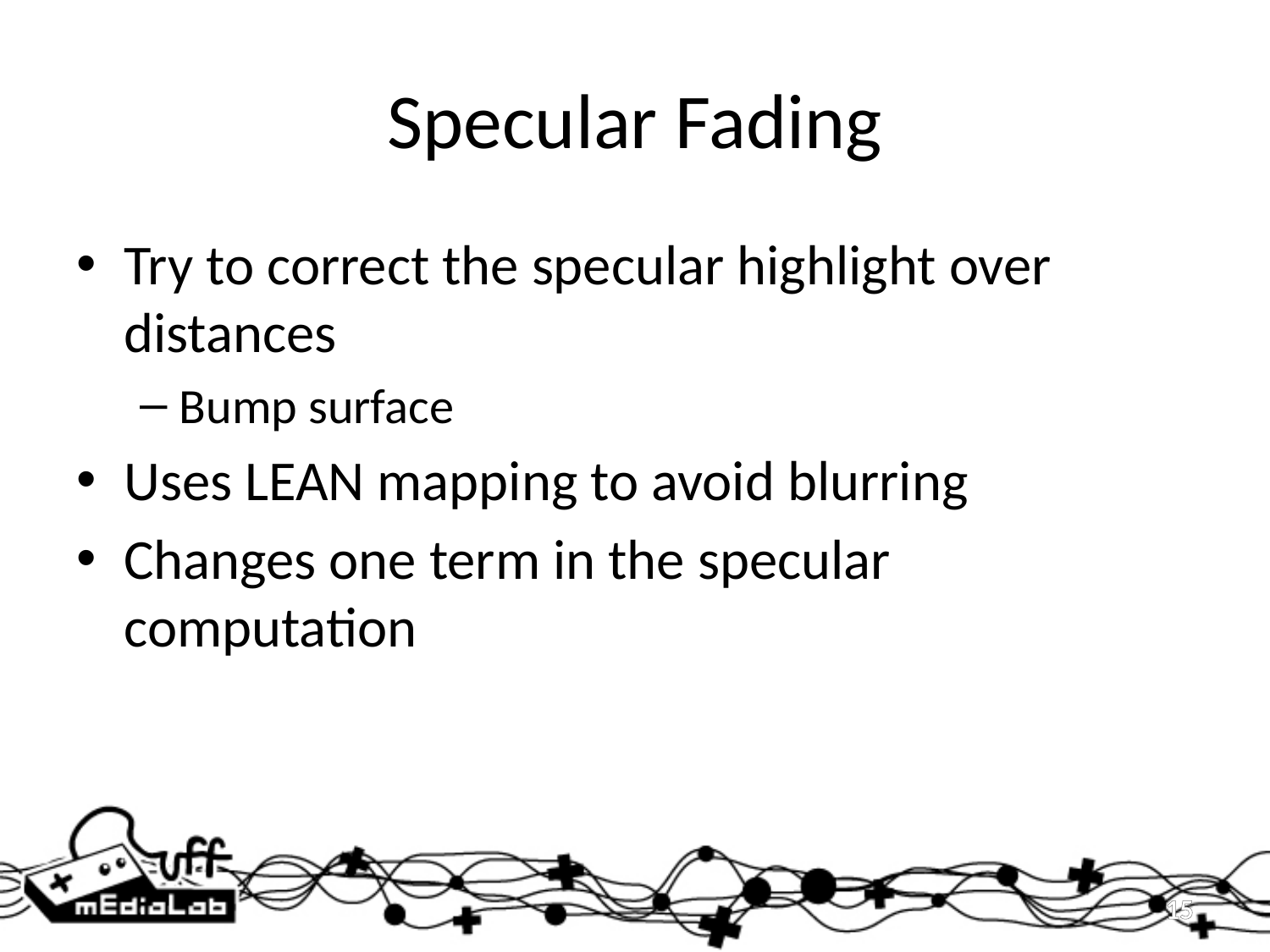

# Specular Fading
Try to correct the specular highlight over distances
Bump surface
Uses LEAN mapping to avoid blurring
Changes one term in the specular computation
15